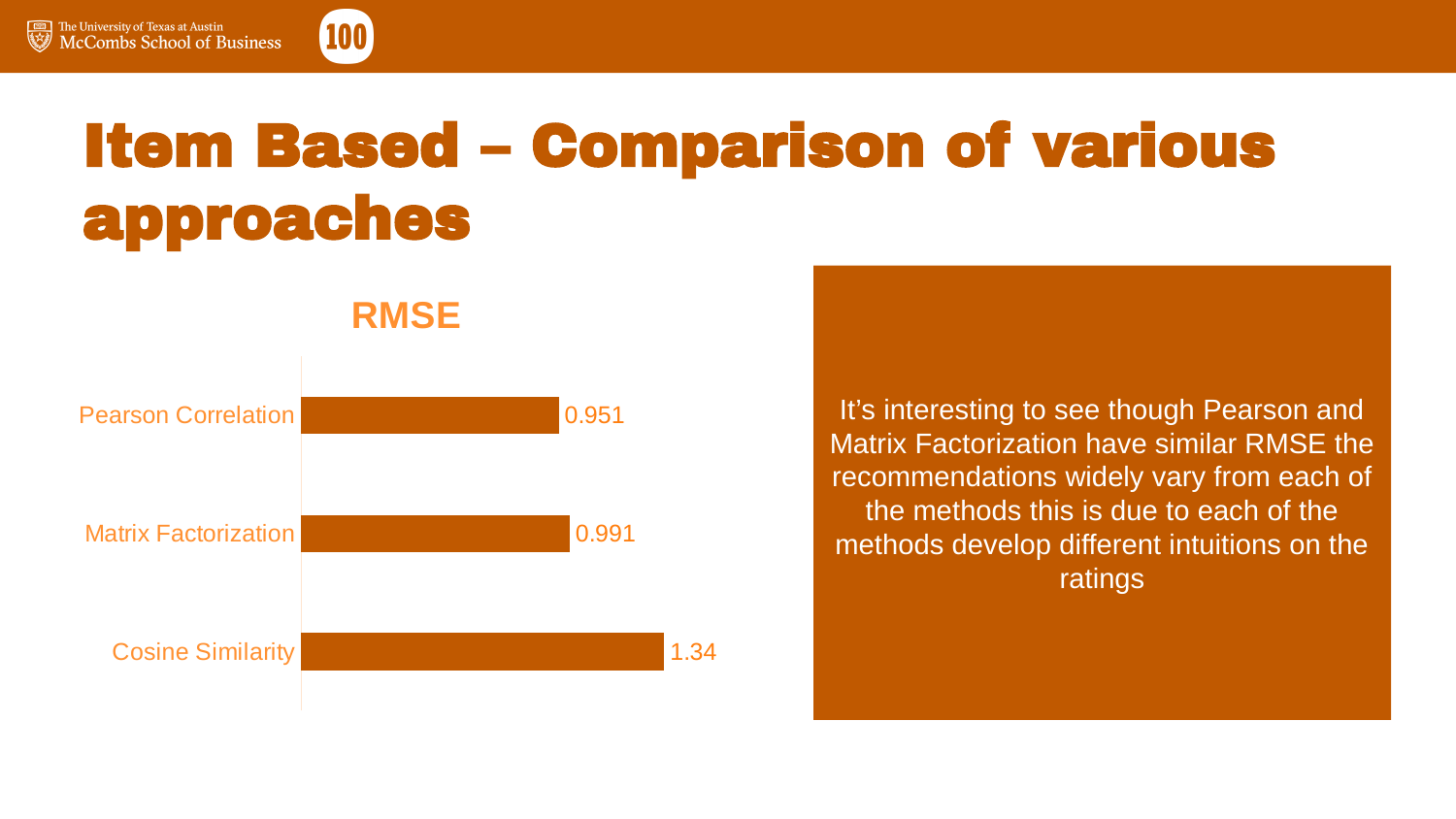

Item Based – Comparison of various approaches

### Chart: RMSE

| Category | Series 1 |
|---|---|
| Cosine Similarity | 1.34 |
| Matrix Factorization | 0.991 |
| Pearson Correlation | 0.951 |
It’s interesting to see though Pearson and Matrix Factorization have similar RMSE the recommendations widely vary from each of the methods this is due to each of the methods develop different intuitions on the ratings